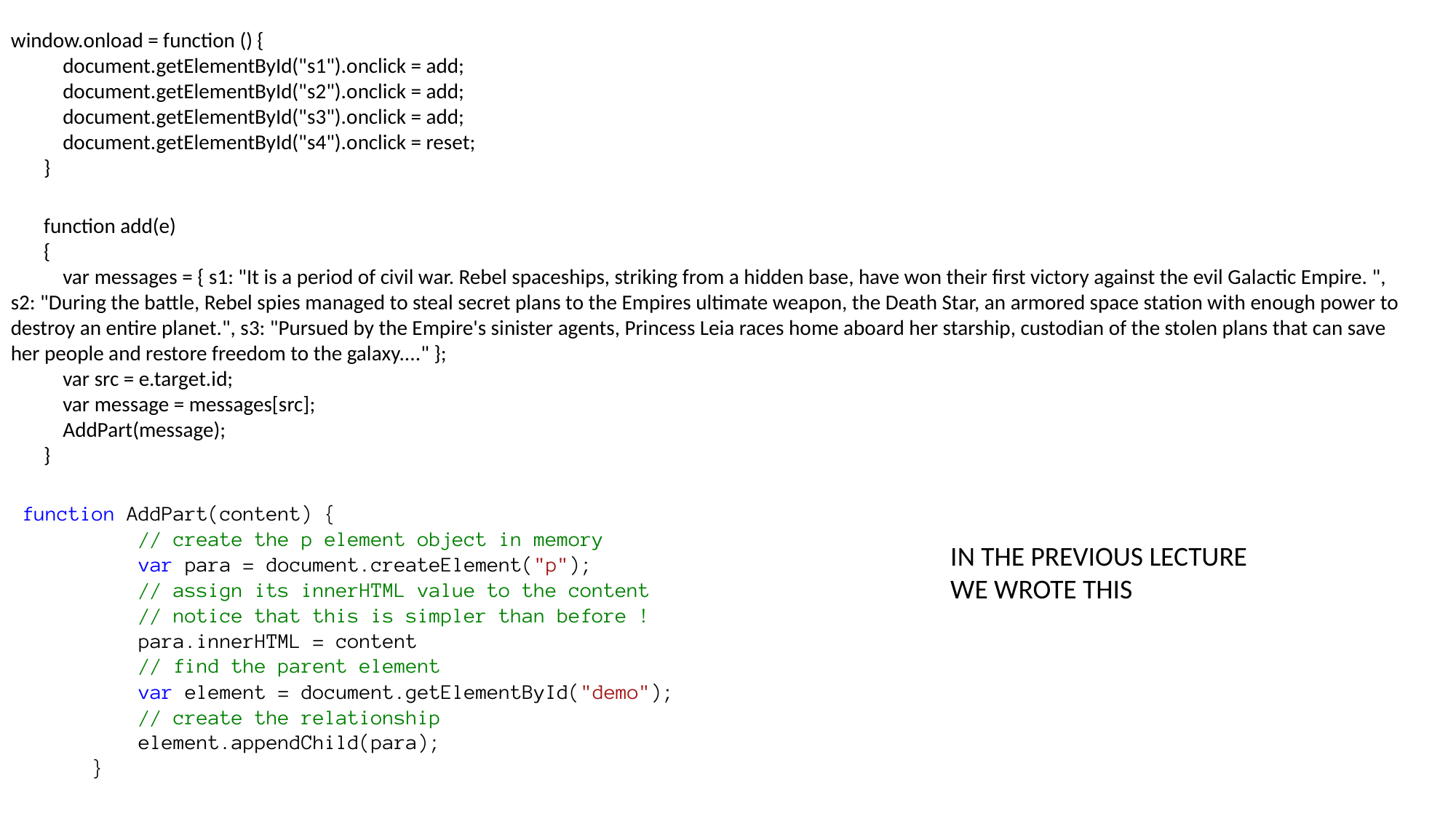

window.onload = function () {
           document.getElementById("s1").onclick = add;
           document.getElementById("s2").onclick = add;
           document.getElementById("s3").onclick = add;
           document.getElementById("s4").onclick = reset;
       }

       function add(e)
       {
           var messages = { s1: "It is a period of civil war. Rebel spaceships, striking from a hidden base, have won their first victory against the evil Galactic Empire. ", s2: "During the battle, Rebel spies managed to steal secret plans to the Empires ultimate weapon, the Death Star, an armored space station with enough power to destroy an entire planet.", s3: "Pursued by the Empire's sinister agents, Princess Leia races home aboard her starship, custodian of the stolen plans that can save her people and restore freedom to the galaxy...." };
           var src = e.target.id;
           var message = messages[src];
           AddPart(message);
       }

 function AddPart(content) {
           // create the p element object in memory
           var para = document.createElement("p");
           // assign its innerHTML value to the content
           // notice that this is simpler than before !
           para.innerHTML = content
           // find the parent element
           var element = document.getElementById("demo");
           // create the relationship
           element.appendChild(para);
       }
IN THE PREVIOUS LECTURE
WE WROTE THIS